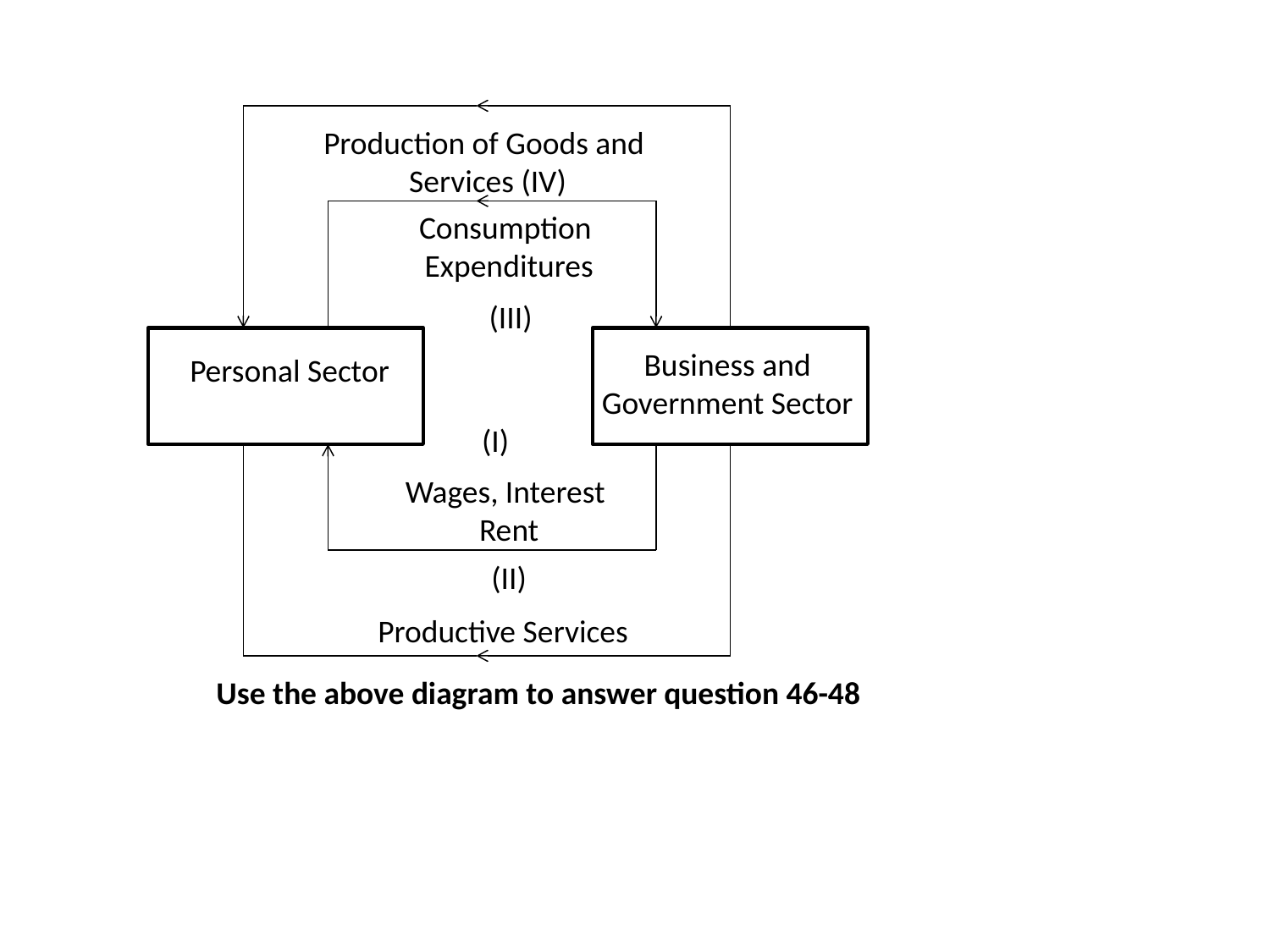

Production of Goods and
Services (IV)
Consumption
Expenditures
(III)

Business and Government Sector
Personal Sector
(I)
Wages, Interest
Rent
(II)
Productive Services
Use the above diagram to answer question 46-48